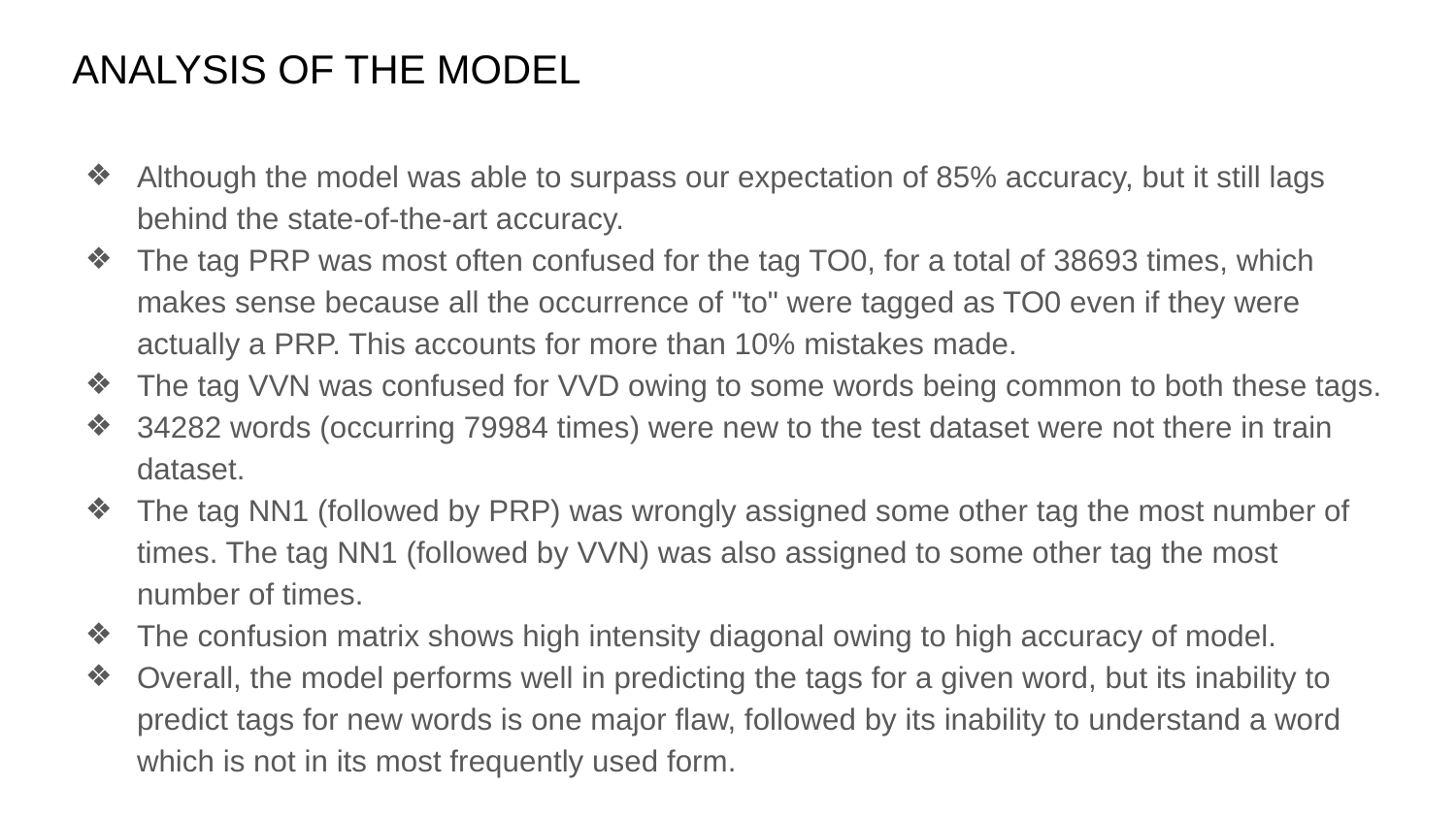

# ANALYSIS OF THE MODEL
Although the model was able to surpass our expectation of 85% accuracy, but it still lags behind the state-of-the-art accuracy.
The tag PRP was most often confused for the tag TO0, for a total of 38693 times, which makes sense because all the occurrence of "to" were tagged as TO0 even if they were actually a PRP. This accounts for more than 10% mistakes made.
The tag VVN was confused for VVD owing to some words being common to both these tags.
34282 words (occurring 79984 times) were new to the test dataset were not there in train dataset.
The tag NN1 (followed by PRP) was wrongly assigned some other tag the most number of times. The tag NN1 (followed by VVN) was also assigned to some other tag the most number of times.
The confusion matrix shows high intensity diagonal owing to high accuracy of model.
Overall, the model performs well in predicting the tags for a given word, but its inability to predict tags for new words is one major flaw, followed by its inability to understand a word which is not in its most frequently used form.